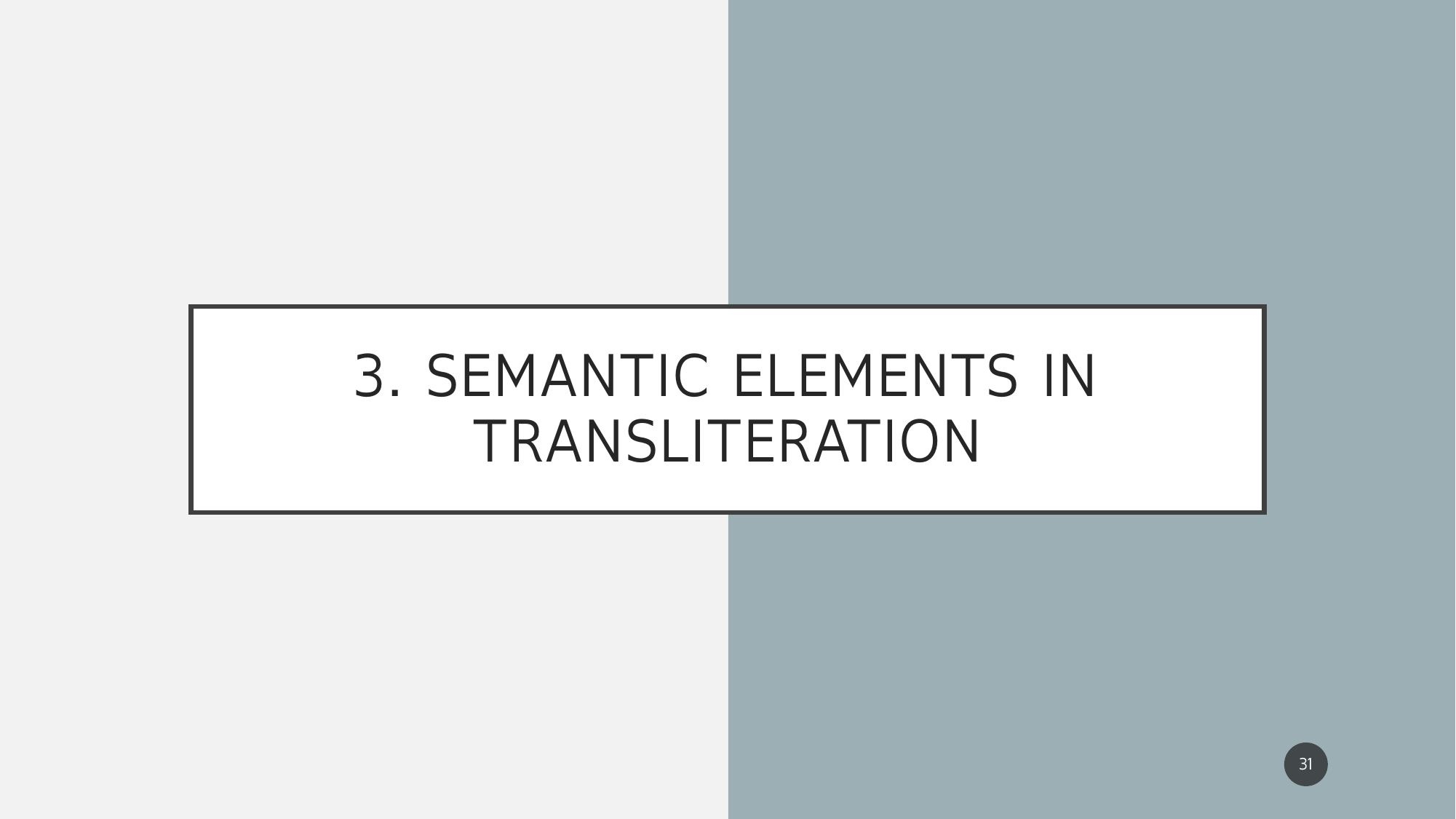

# 3. Semantic Elements in Transliteration

31